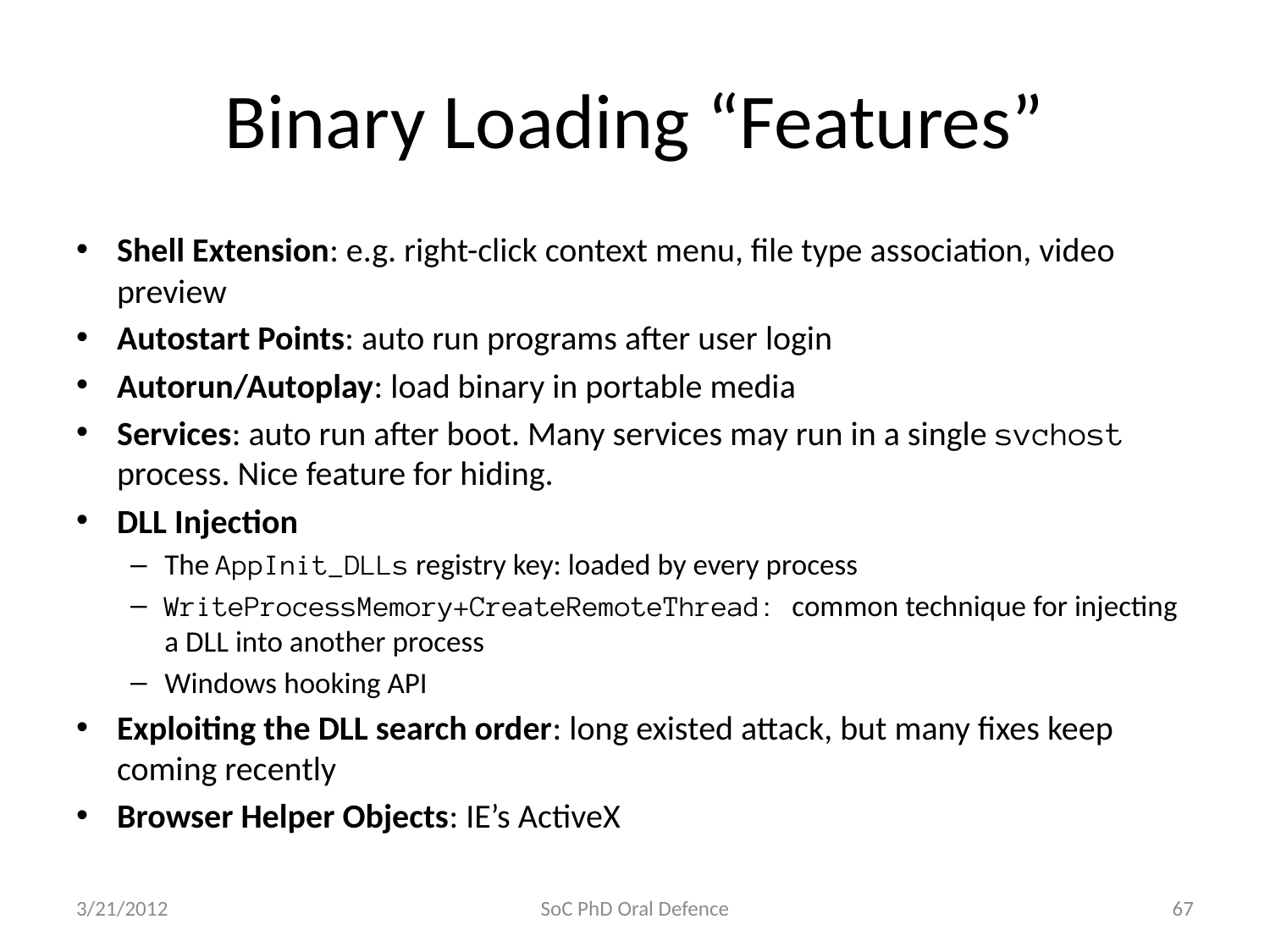

# Binary Loading “Features”
Shell Extension: e.g. right-click context menu, file type association, video preview
Autostart Points: auto run programs after user login
Autorun/Autoplay: load binary in portable media
Services: auto run after boot. Many services may run in a single svchost process. Nice feature for hiding.
DLL Injection
The AppInit_DLLs registry key: loaded by every process
WriteProcessMemory+CreateRemoteThread: common technique for injecting a DLL into another process
Windows hooking API
Exploiting the DLL search order: long existed attack, but many fixes keep coming recently
Browser Helper Objects: IE’s ActiveX
3/21/2012
SoC PhD Oral Defence
67